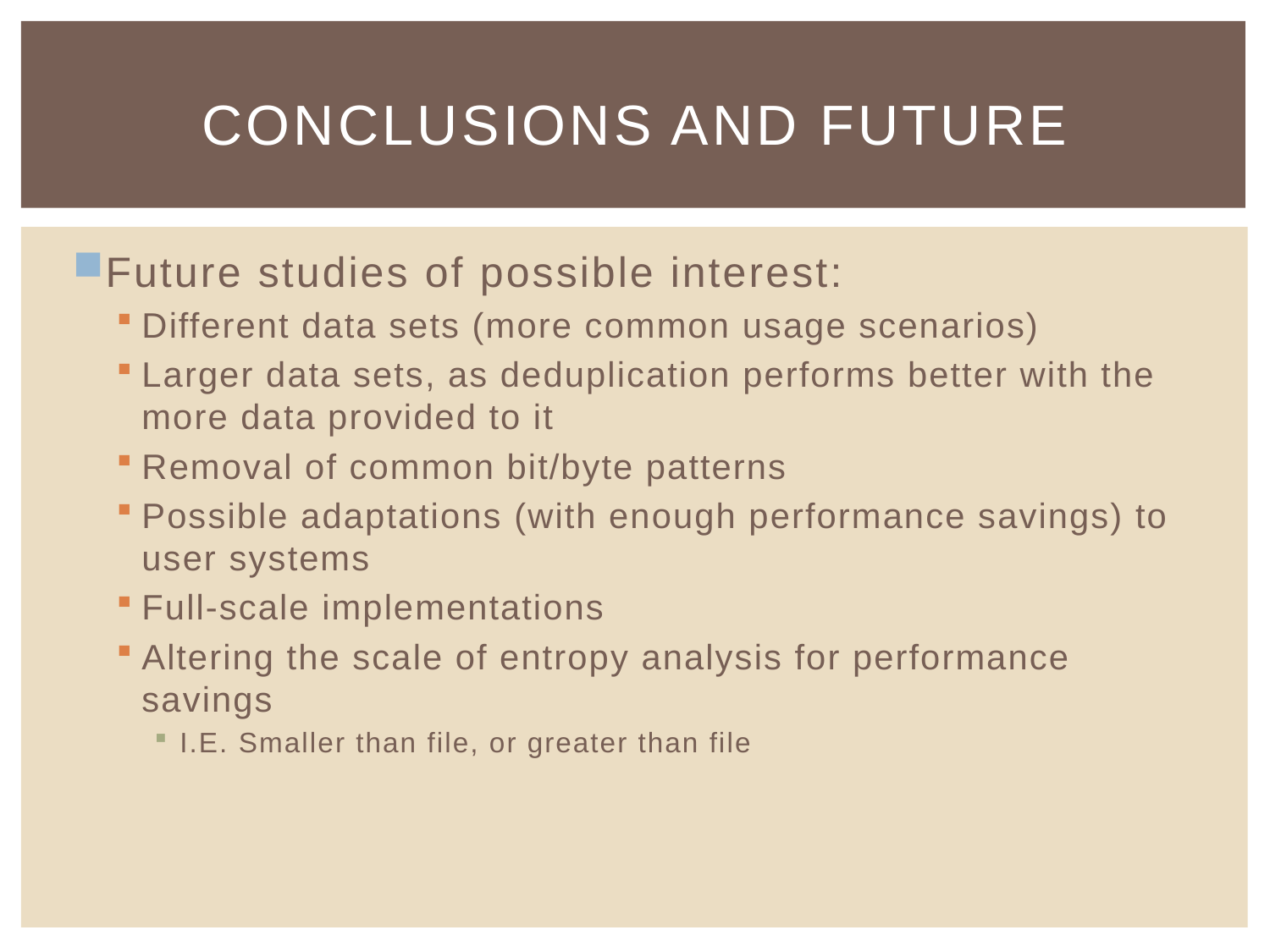

# Conclusions and future
Future studies of possible interest:
Different data sets (more common usage scenarios)
Larger data sets, as deduplication performs better with the more data provided to it
Removal of common bit/byte patterns
Possible adaptations (with enough performance savings) to user systems
Full-scale implementations
Altering the scale of entropy analysis for performance savings
I.E. Smaller than file, or greater than file